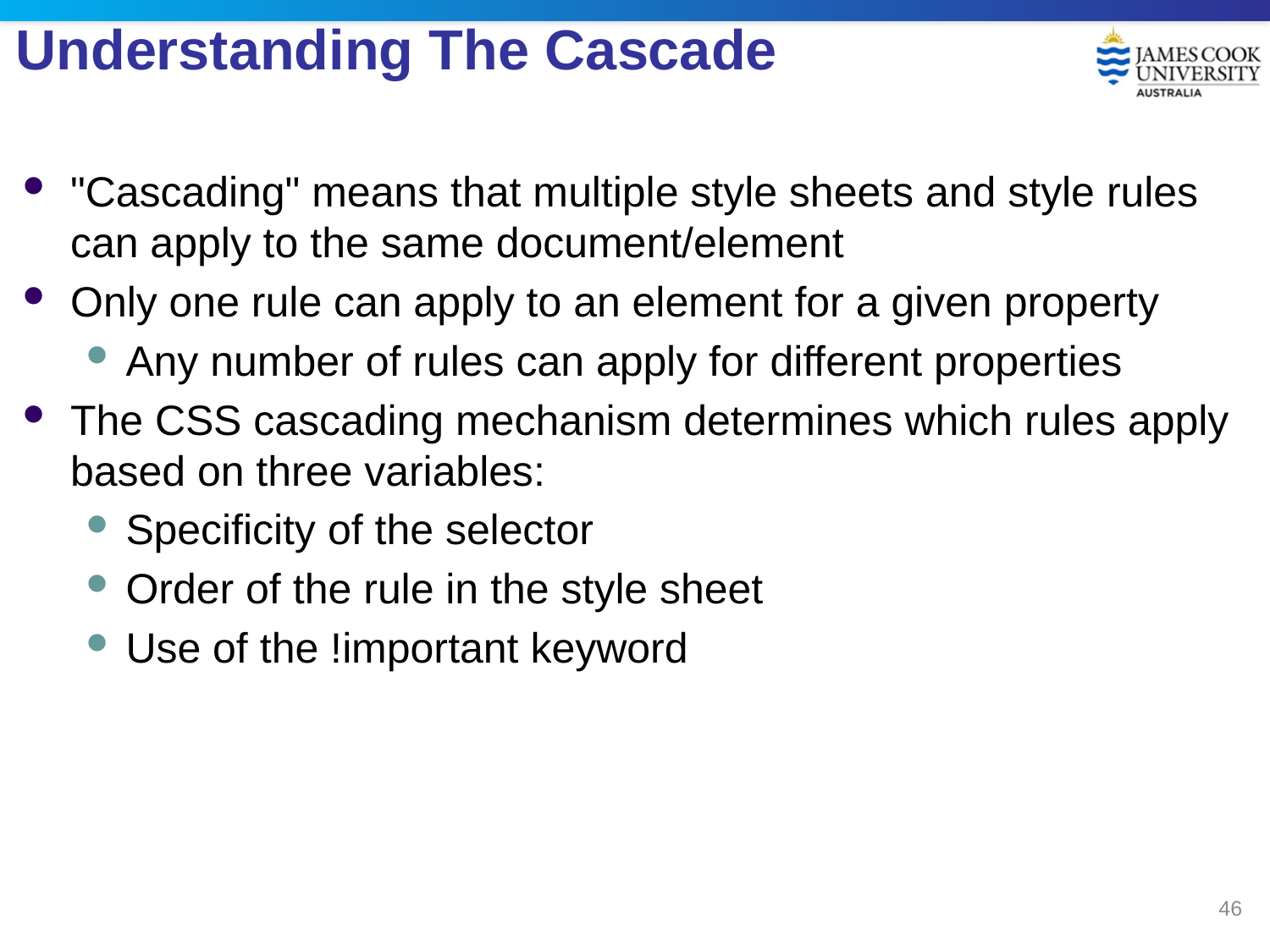

# Understanding The Cascade
"Cascading" means that multiple style sheets and style rules can apply to the same document/element
Only one rule can apply to an element for a given property
Any number of rules can apply for different properties
The CSS cascading mechanism determines which rules apply based on three variables:
Specificity of the selector
Order of the rule in the style sheet
Use of the !important keyword

46